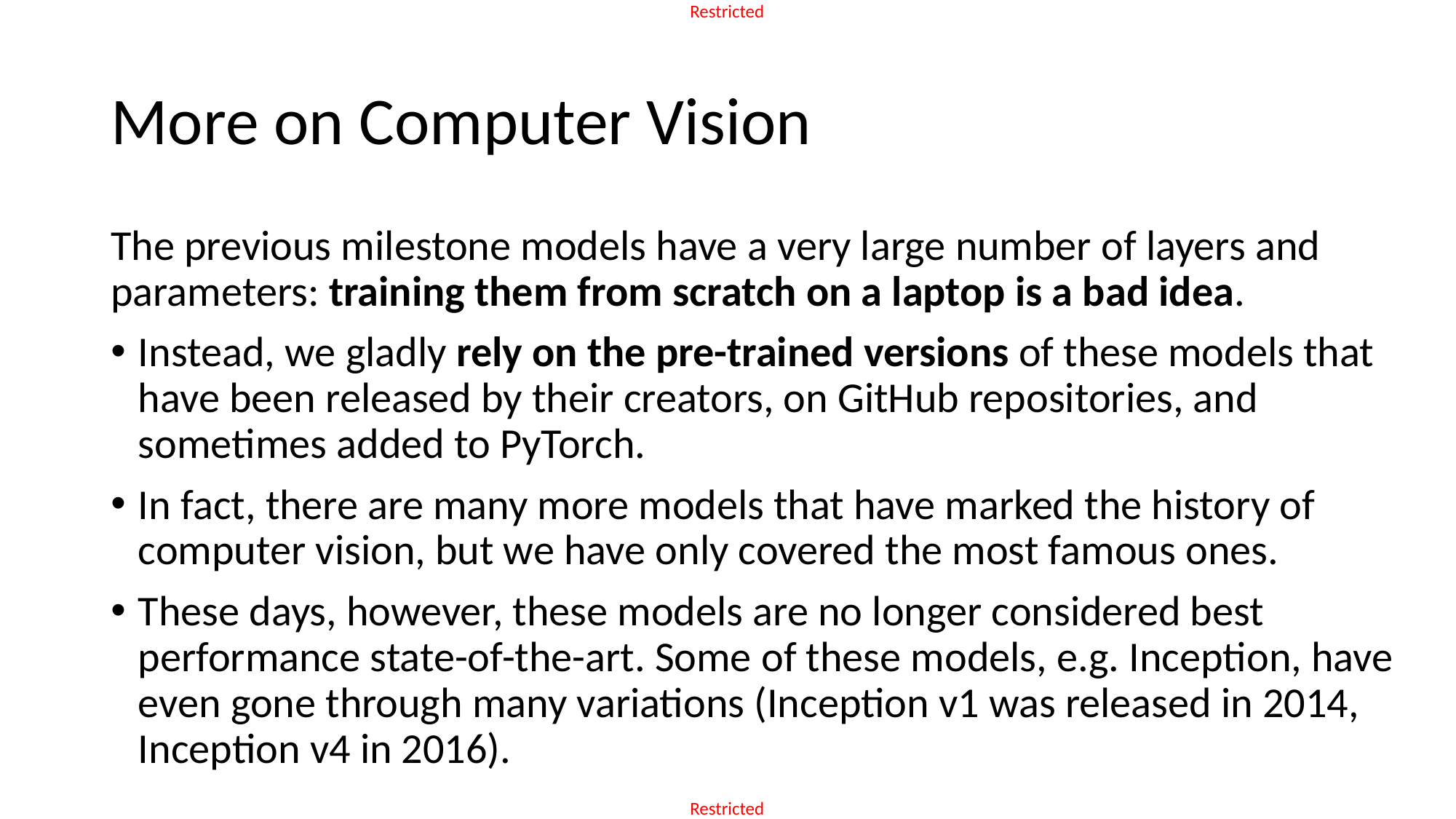

# More on Computer Vision
The previous milestone models have a very large number of layers and parameters: training them from scratch on a laptop is a bad idea.
Instead, we gladly rely on the pre-trained versions of these models that have been released by their creators, on GitHub repositories, and sometimes added to PyTorch.
In fact, there are many more models that have marked the history of computer vision, but we have only covered the most famous ones.
These days, however, these models are no longer considered best performance state-of-the-art. Some of these models, e.g. Inception, have even gone through many variations (Inception v1 was released in 2014, Inception v4 in 2016).